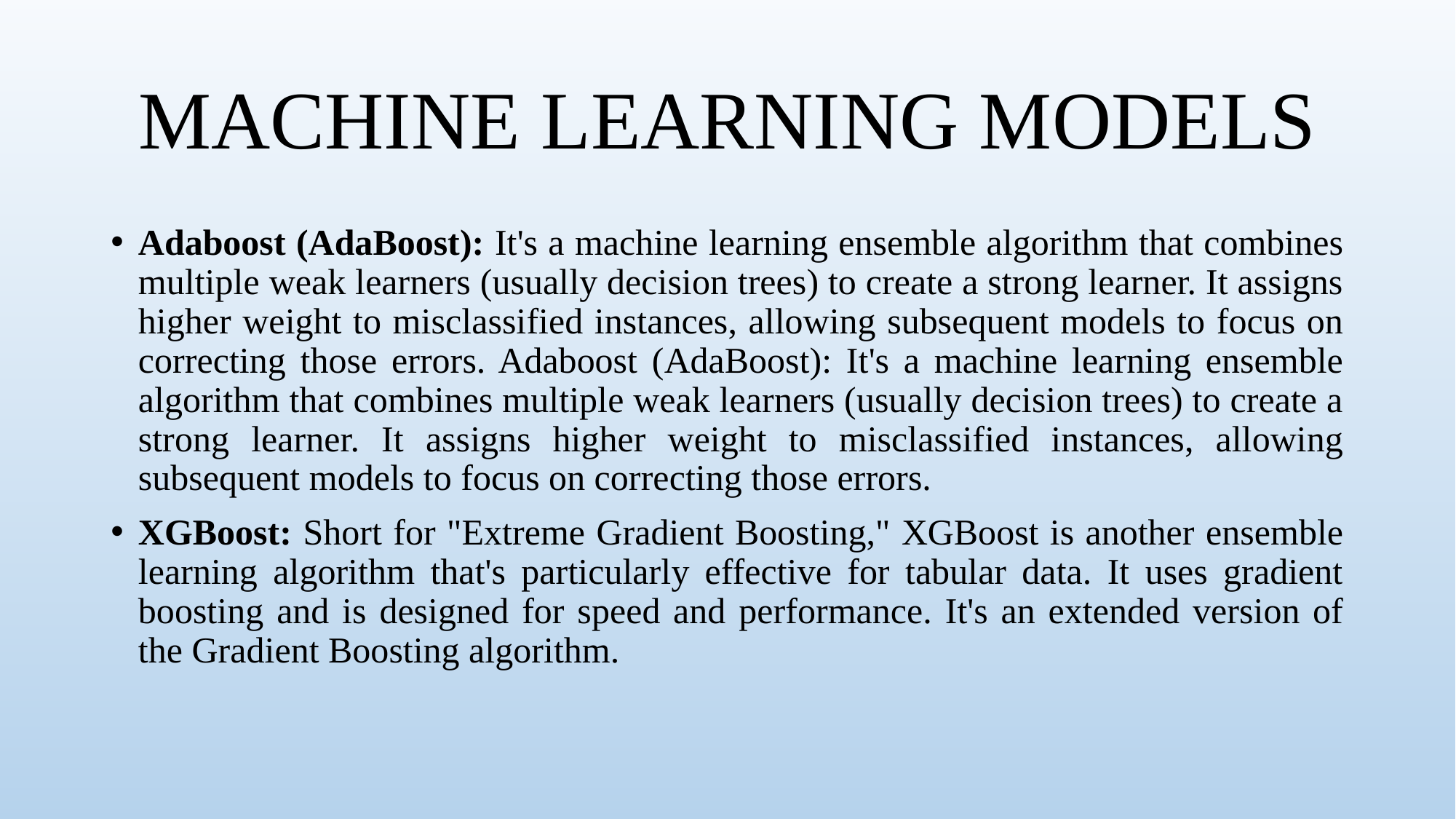

# MACHINE LEARNING MODELS
Adaboost (AdaBoost): It's a machine learning ensemble algorithm that combines multiple weak learners (usually decision trees) to create a strong learner. It assigns higher weight to misclassified instances, allowing subsequent models to focus on correcting those errors. Adaboost (AdaBoost): It's a machine learning ensemble algorithm that combines multiple weak learners (usually decision trees) to create a strong learner. It assigns higher weight to misclassified instances, allowing subsequent models to focus on correcting those errors.
XGBoost: Short for "Extreme Gradient Boosting," XGBoost is another ensemble learning algorithm that's particularly effective for tabular data. It uses gradient boosting and is designed for speed and performance. It's an extended version of the Gradient Boosting algorithm.